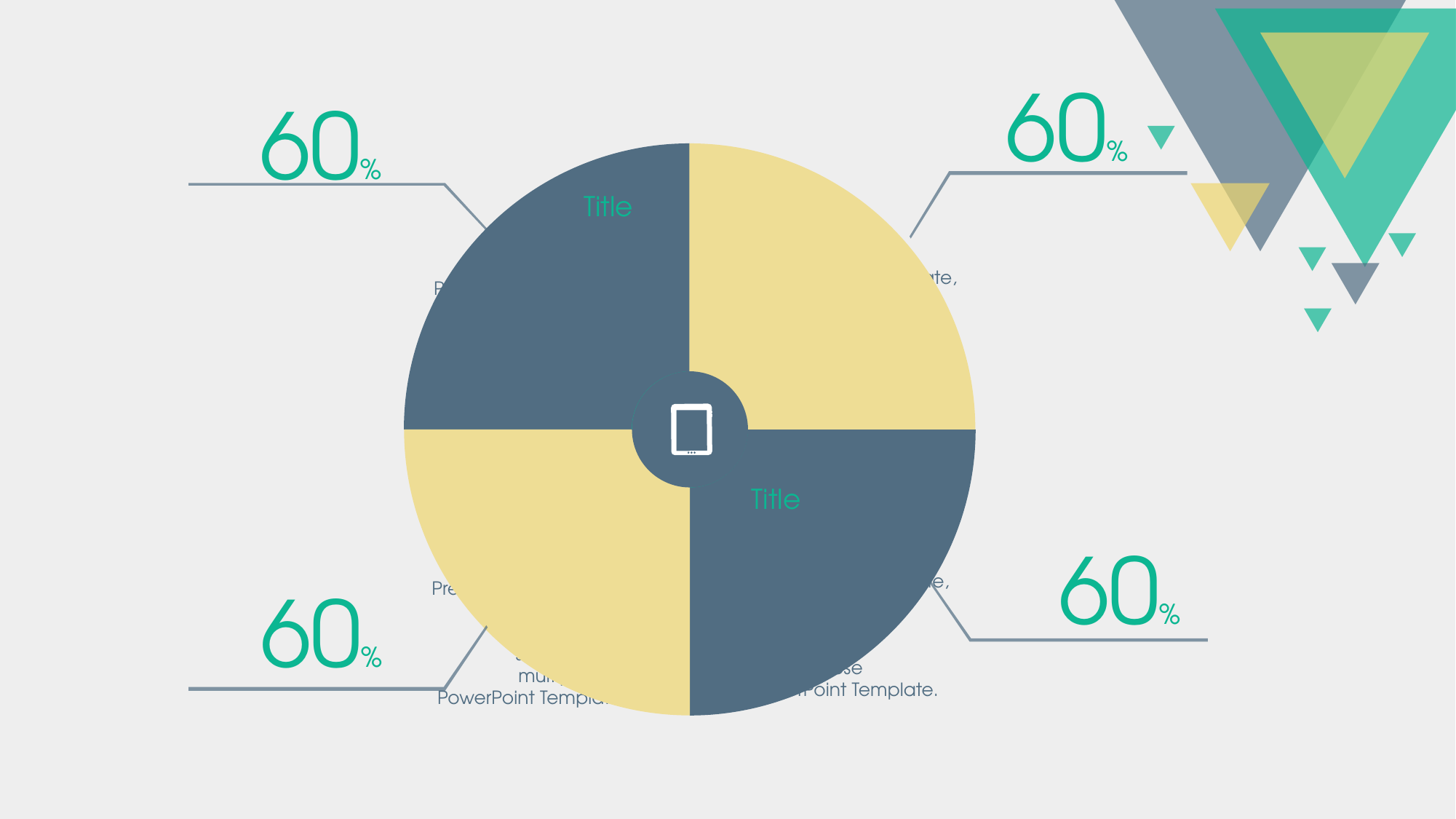

60%

Title
Get it now! A PowerPoint Presentation Template, clean, creative, simple, unique, scalable and multipurpose PowerPoint Template.
Title
Get it now! A PowerPoint Presentation Template, clean, creative, simple, unique, scalable and multipurpose PowerPoint Template.

60%

60%

Title
Get it now! A PowerPoint Presentation Template, clean, creative, simple, unique, scalable and multipurpose PowerPoint Template.
Title
Get it now! A PowerPoint Presentation Template, clean, creative, simple, unique, scalable and multipurpose PowerPoint Template.

60%